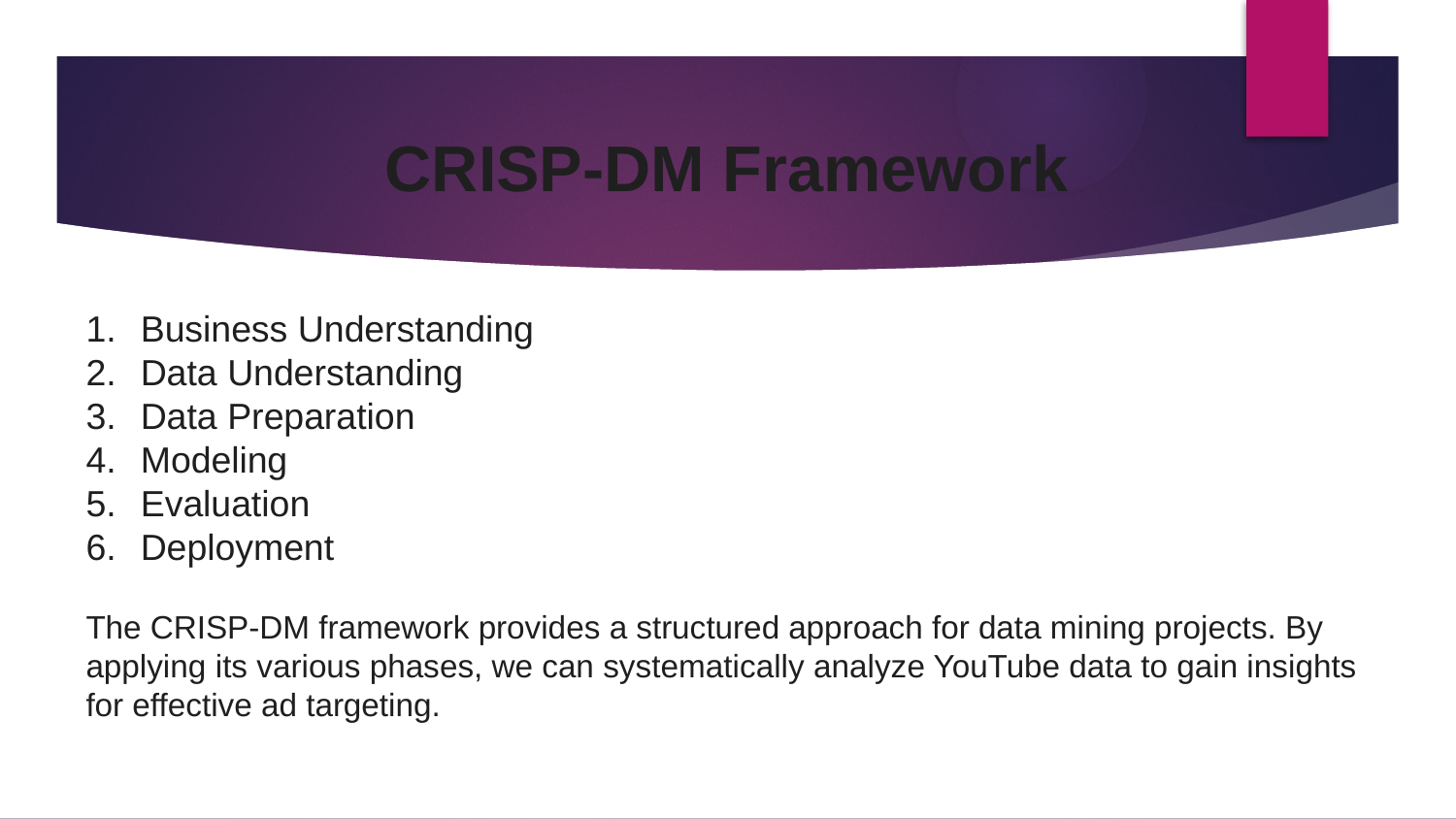

# CRISP-DM Framework
Business Understanding
Data Understanding
Data Preparation
Modeling
Evaluation
Deployment

The CRISP-DM framework provides a structured approach for data mining projects. By applying its various phases, we can systematically analyze YouTube data to gain insights for effective ad targeting.